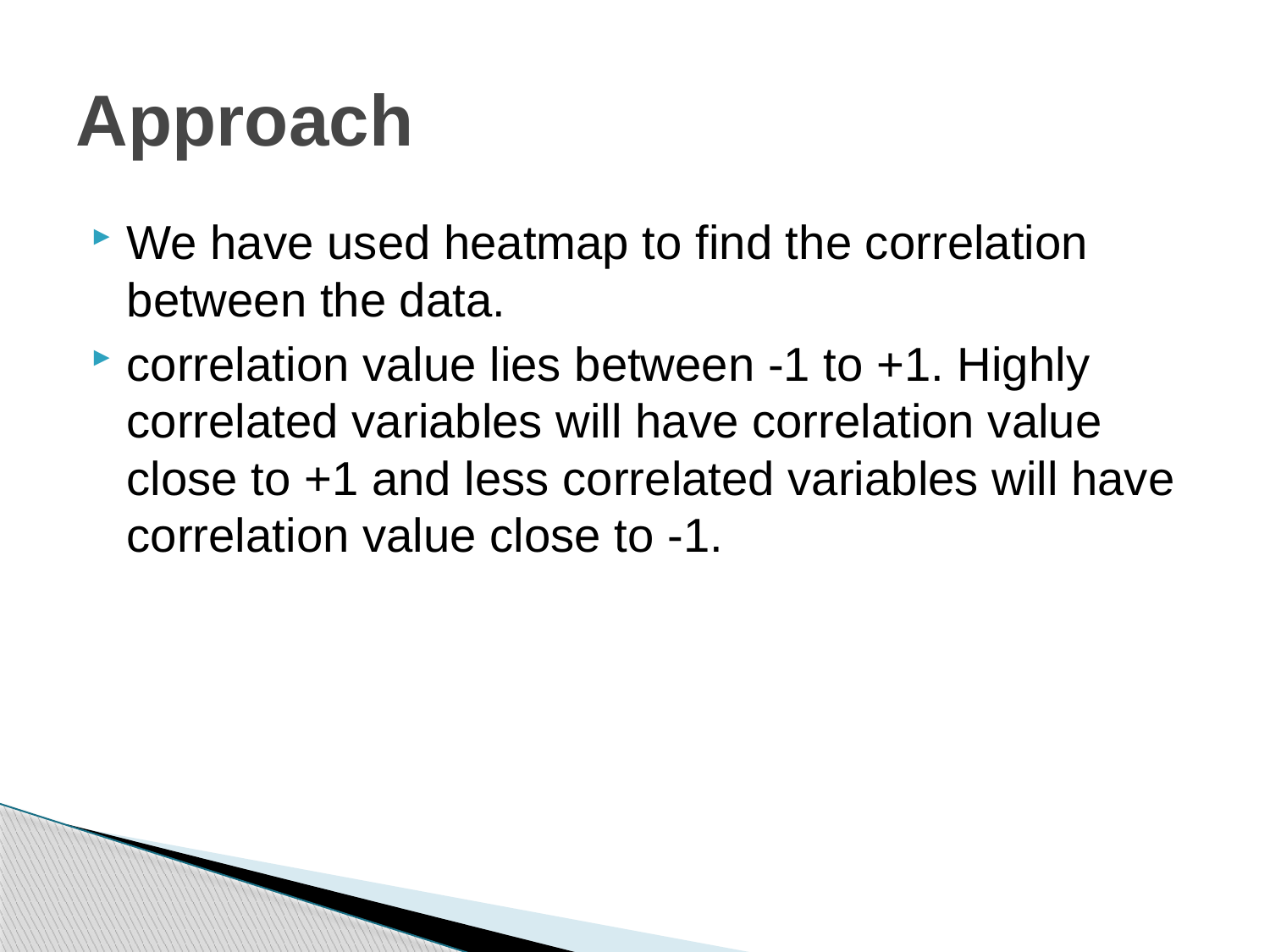

# Approach
We have used heatmap to find the correlation between the data.
correlation value lies between -1 to +1. Highly correlated variables will have correlation value close to +1 and less correlated variables will have correlation value close to -1.